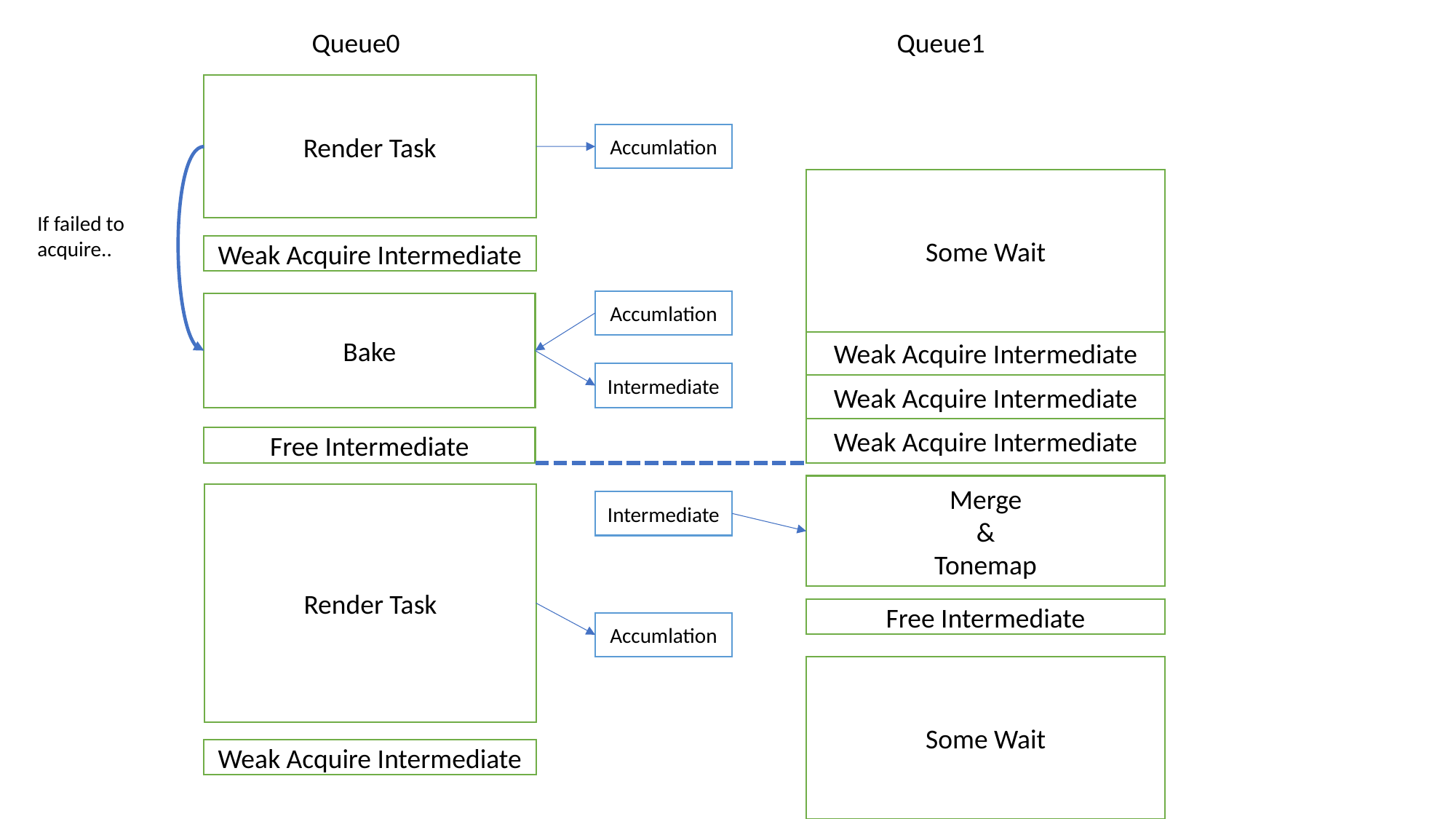

Queue0
Queue1
Render Task
Accumlation
Some Wait
If failed to
acquire..
Weak Acquire Intermediate
Accumlation
Bake
Weak Acquire Intermediate
Intermediate
Weak Acquire Intermediate
Weak Acquire Intermediate
Free Intermediate
Merge
&
Tonemap
Render Task
Intermediate
Free Intermediate
Accumlation
Some Wait
Weak Acquire Intermediate